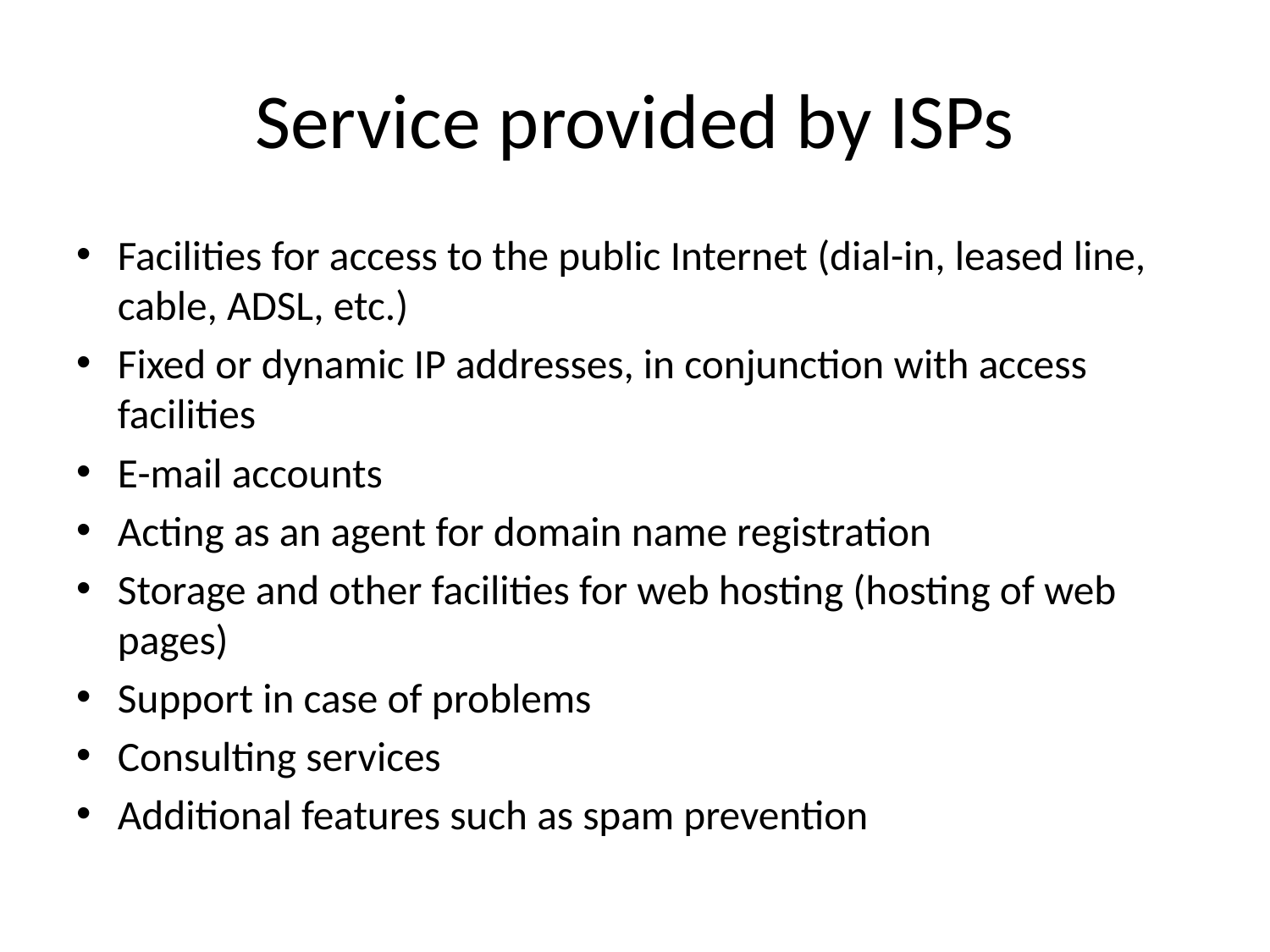

# Service provided by ISPs
Facilities for access to the public Internet (dial-in, leased line, cable, ADSL, etc.)
Fixed or dynamic IP addresses, in conjunction with access facilities
E-mail accounts
Acting as an agent for domain name registration
Storage and other facilities for web hosting (hosting of web pages)
Support in case of problems
Consulting services
Additional features such as spam prevention